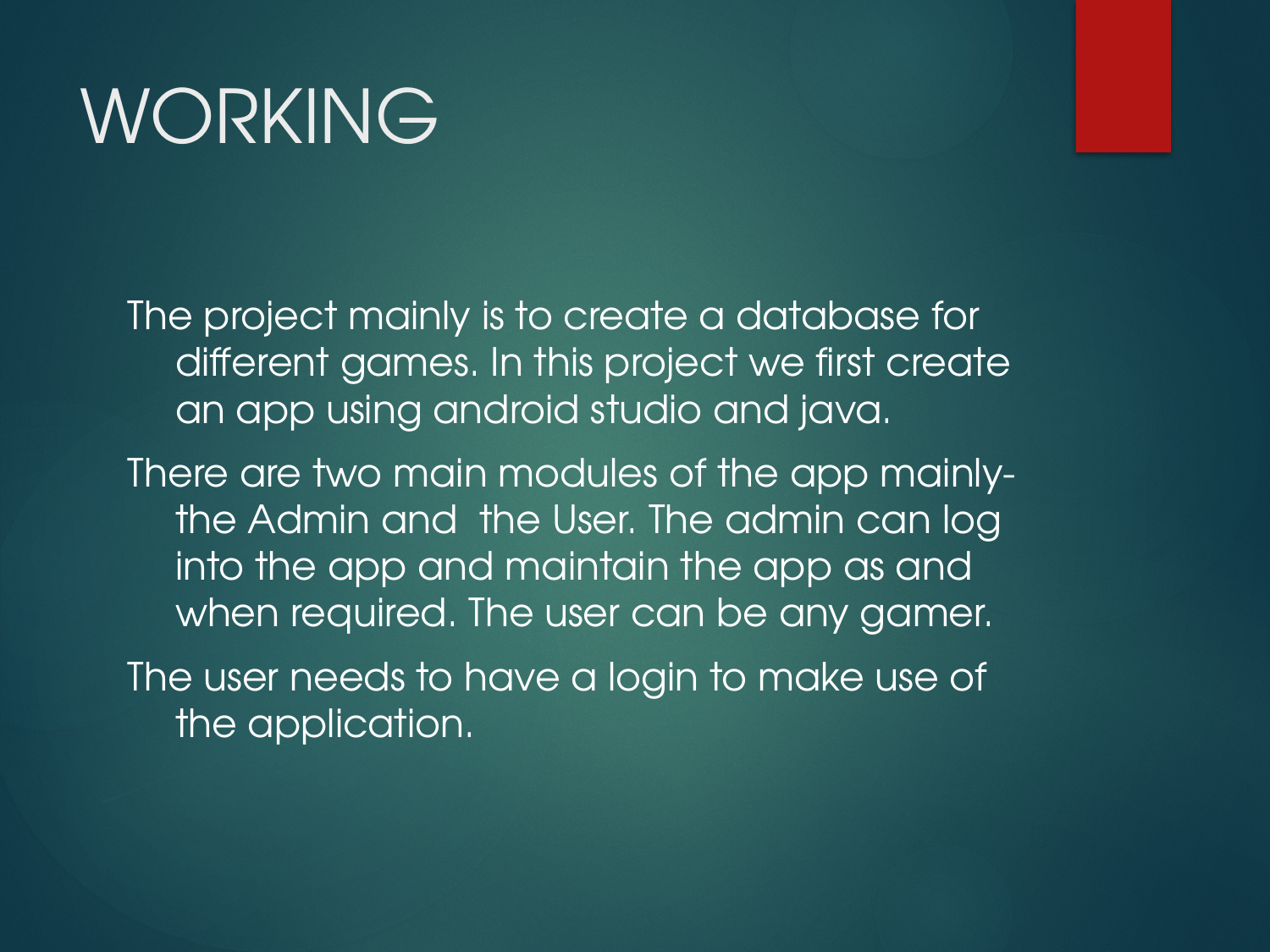

# WORKING
The project mainly is to create a database for different games. In this project we first create an app using android studio and java.
There are two main modules of the app mainly-the Admin and  the User. The admin can log into the app and maintain the app as and when required. The user can be any gamer.
The user needs to have a login to make use of the application.